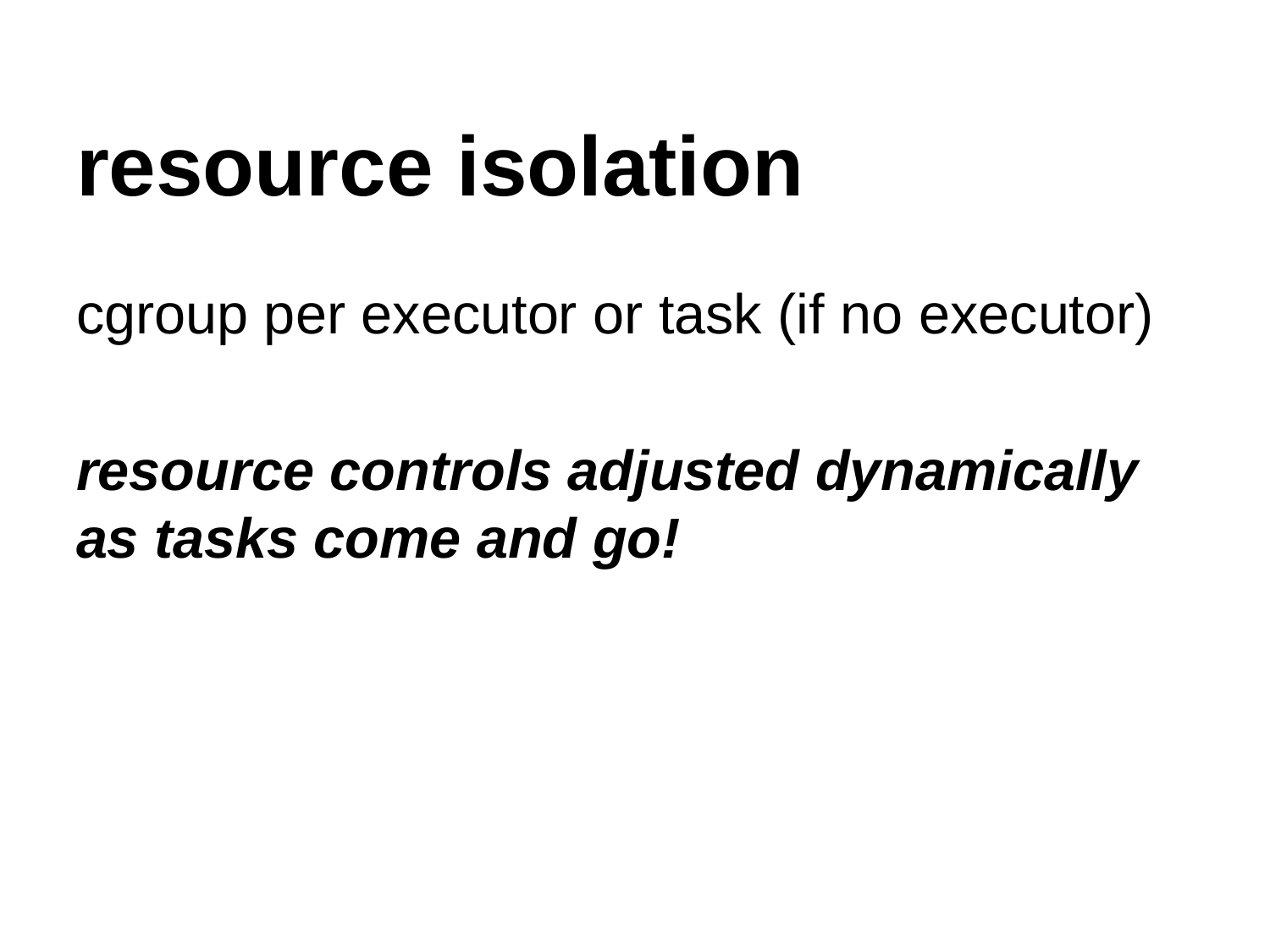

# resource isolation
cgroup per executor or task (if no executor)

resource controls adjusted dynamically as tasks come and go!